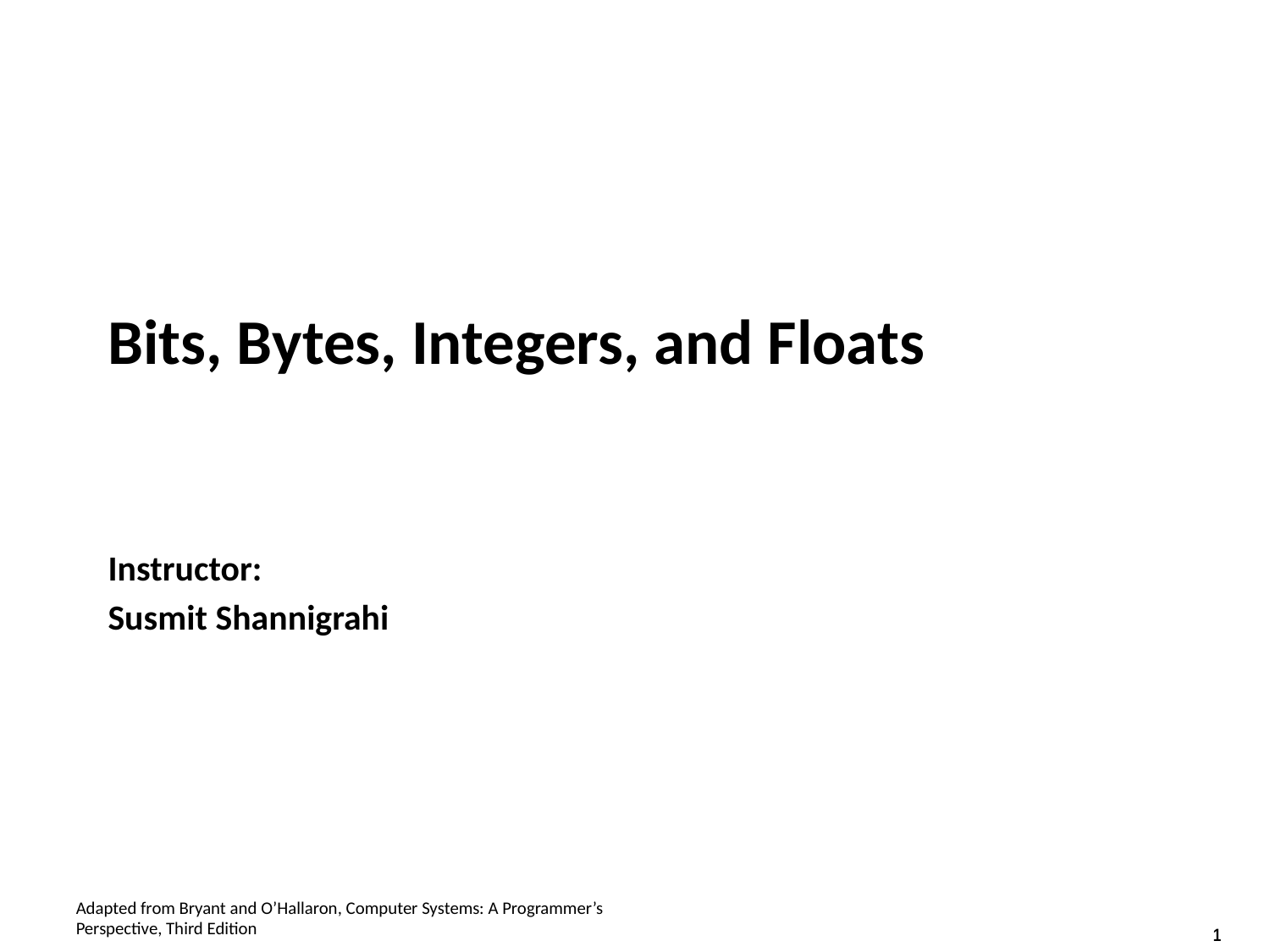

# Bits, Bytes, Integers, and Floats
Instructor:
Susmit Shannigrahi
Adapted from Bryant and O’Hallaron, Computer Systems: A Programmer’s Perspective, Third Edition